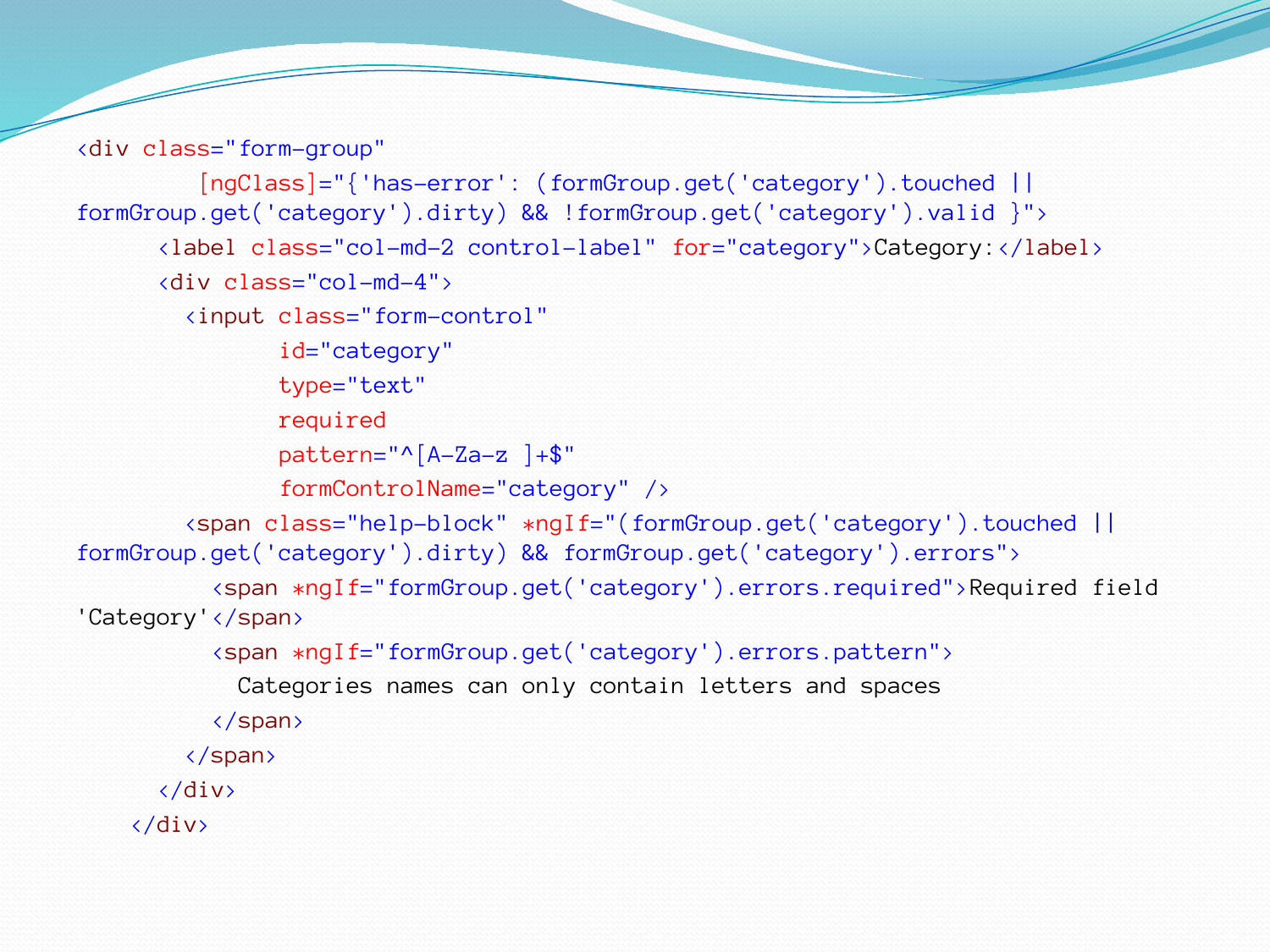

<div class="form-group"
         [ngClass]="{'has-error': (formGroup.get('category').touched || formGroup.get('category').dirty) && !formGroup.get('category').valid }">
      <label class="col-md-2 control-label" for="category">Category:</label>
      <div class="col-md-4">
        <input class="form-control"
               id="category"
               type="text"
               required
               pattern="^[A-Za-z ]+$"
               formControlName="category" />
        <span class="help-block" *ngIf="(formGroup.get('category').touched || formGroup.get('category').dirty) && formGroup.get('category').errors">
          <span *ngIf="formGroup.get('category').errors.required">Required field 'Category'</span>
          <span *ngIf="formGroup.get('category').errors.pattern">
            Categories names can only contain letters and spaces
          </span>
        </span>
      </div>
    </div>